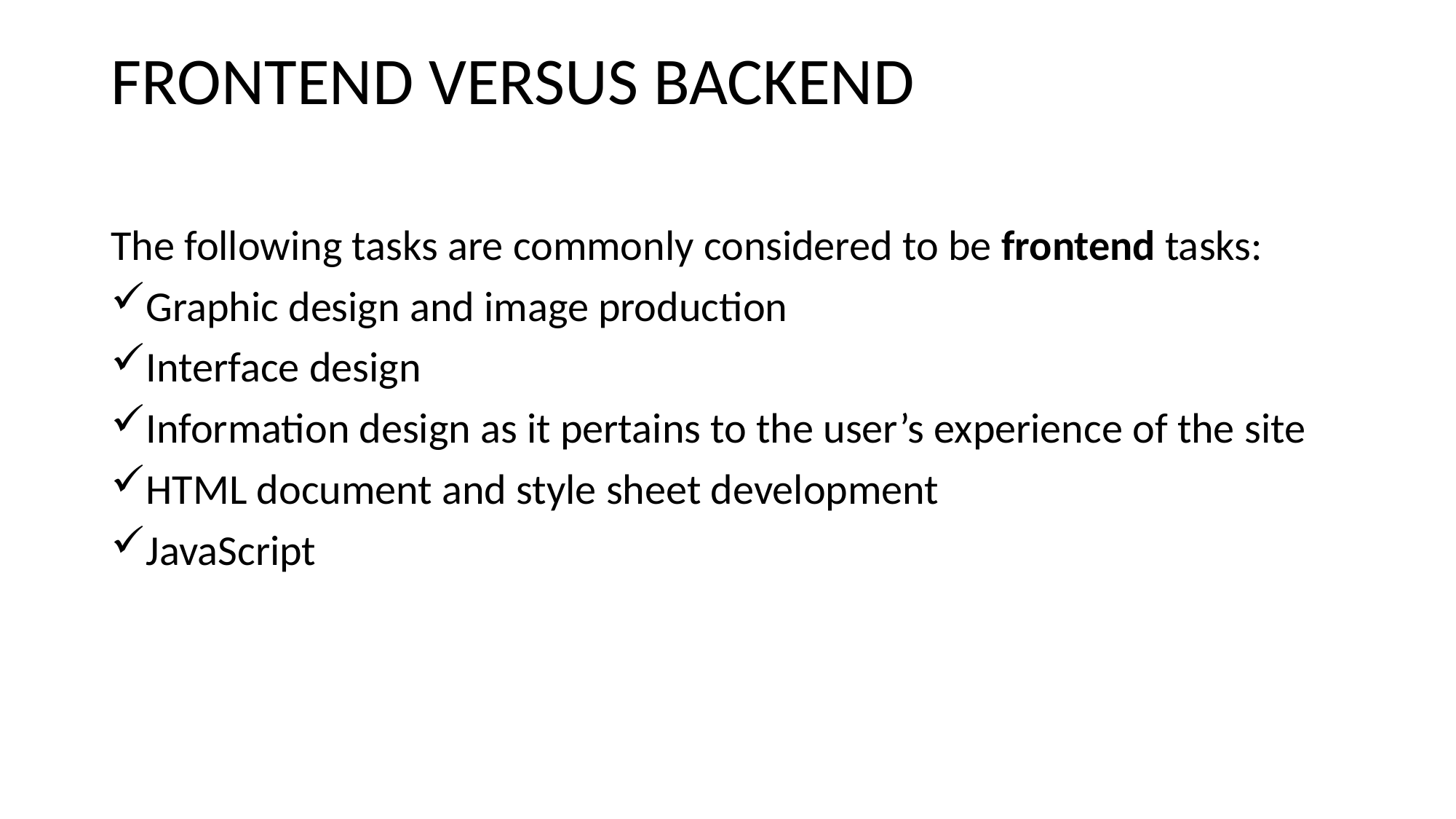

# FRONTEND VERSUS BACKEND
The following tasks are commonly considered to be frontend tasks:
Graphic design and image production
Interface design
Information design as it pertains to the user’s experience of the site
HTML document and style sheet development
JavaScript